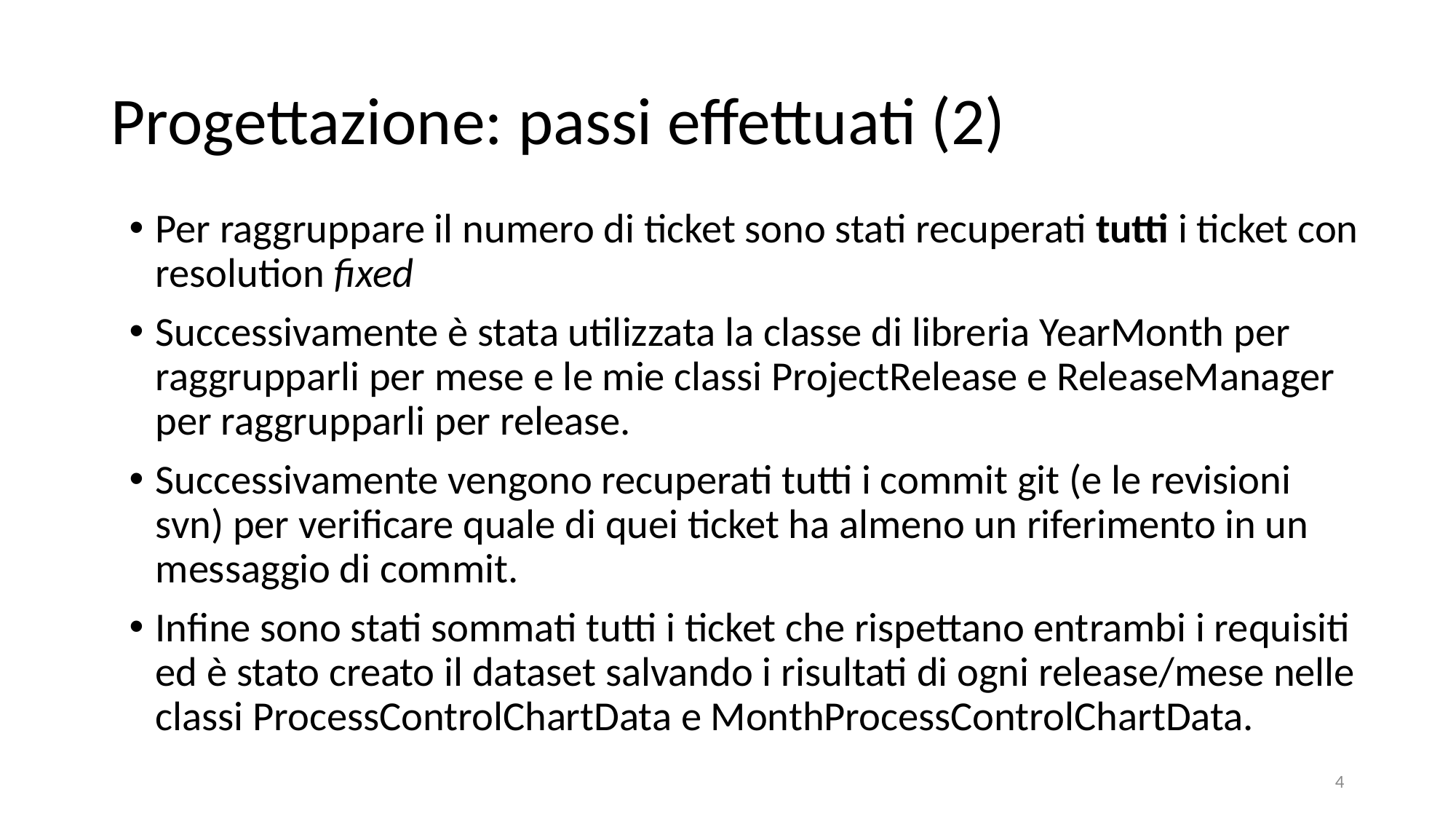

# Progettazione: passi effettuati (2)

Per raggruppare il numero di ticket sono stati recuperati tutti i ticket con resolution fixed
Successivamente è stata utilizzata la classe di libreria YearMonth per raggrupparli per mese e le mie classi ProjectRelease e ReleaseManager per raggrupparli per release.
Successivamente vengono recuperati tutti i commit git (e le revisioni svn) per verificare quale di quei ticket ha almeno un riferimento in un messaggio di commit.
Infine sono stati sommati tutti i ticket che rispettano entrambi i requisiti ed è stato creato il dataset salvando i risultati di ogni release/mese nelle classi ProcessControlChartData e MonthProcessControlChartData.
4